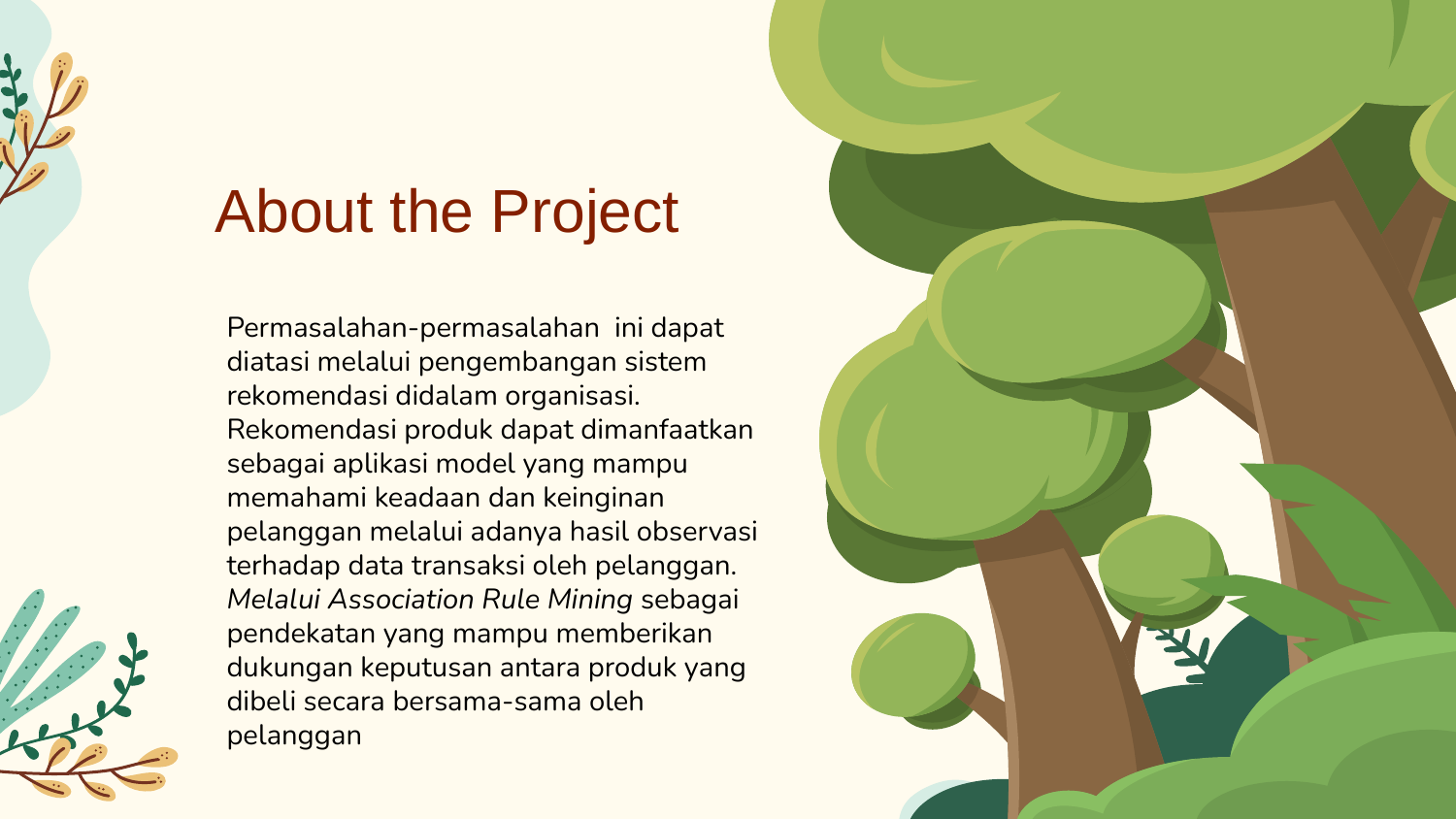

# About the Project

Permasalahan-permasalahan  ini dapat diatasi melalui pengembangan sistem rekomendasi didalam organisasi. Rekomendasi produk dapat dimanfaatkan sebagai aplikasi model yang mampu memahami keadaan dan keinginan pelanggan melalui adanya hasil observasi terhadap data transaksi oleh pelanggan.  Melalui Association Rule Mining sebagai pendekatan yang mampu memberikan dukungan keputusan antara produk yang dibeli secara bersama-sama oleh pelanggan